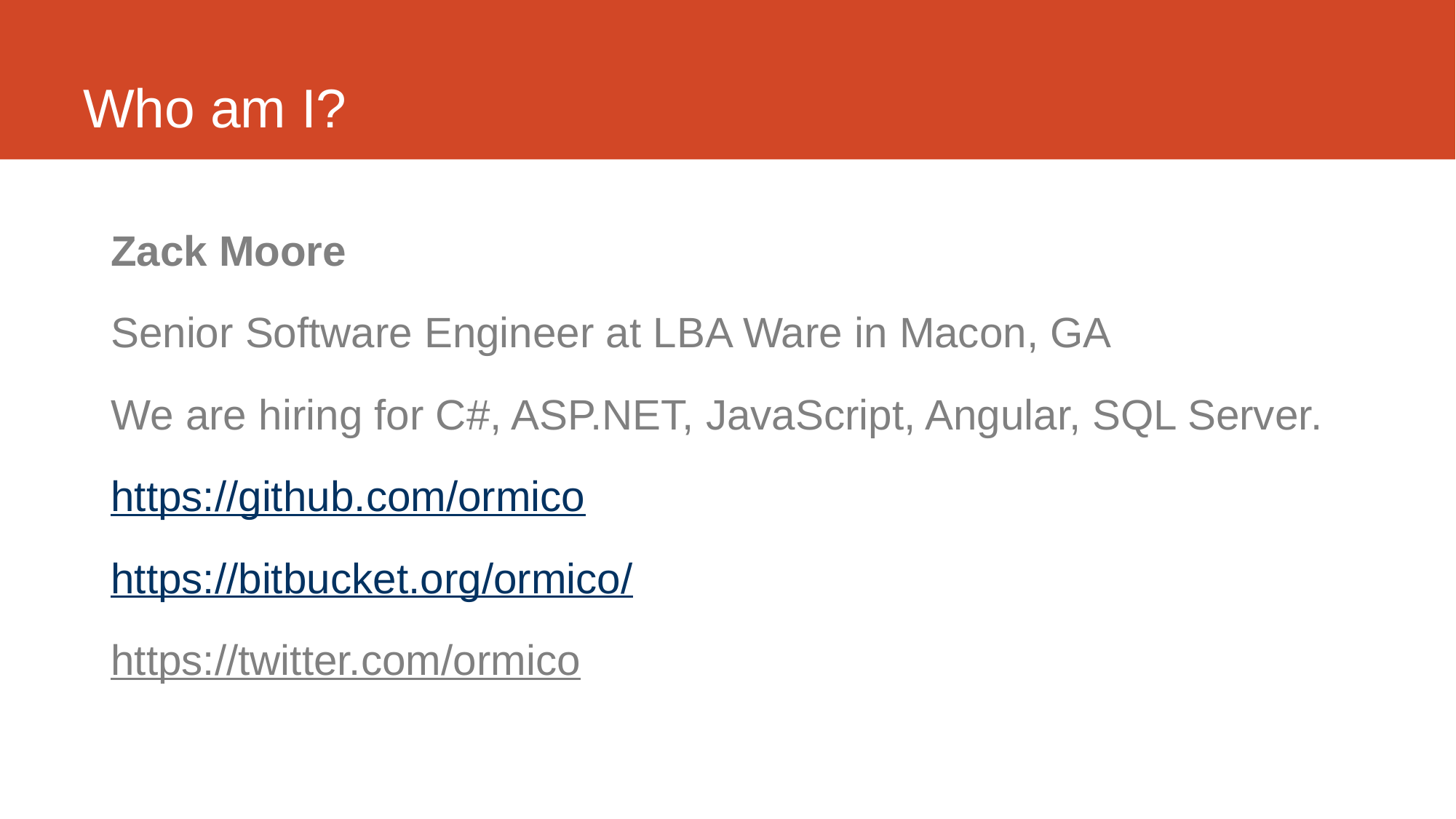

# Who am I?
Zack Moore
Senior Software Engineer at LBA Ware in Macon, GA
We are hiring for C#, ASP.NET, JavaScript, Angular, SQL Server.
https://github.com/ormico
https://bitbucket.org/ormico/
https://twitter.com/ormico